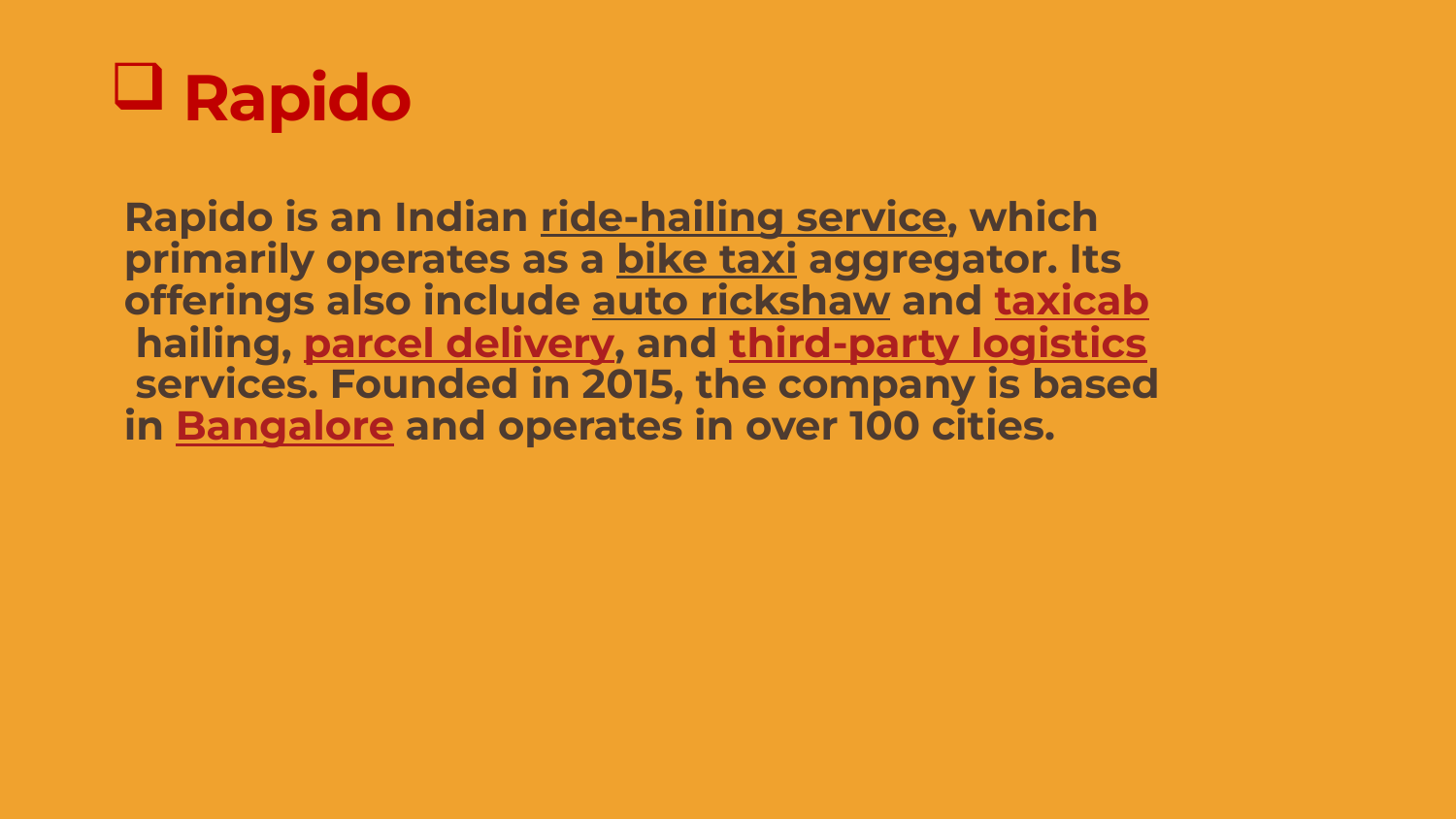

# Rapido
Rapido is an Indian ride-hailing service, which primarily operates as a bike taxi aggregator. Its offerings also include auto rickshaw and taxicab hailing, parcel delivery, and third-party logistics services. Founded in 2015, the company is based in Bangalore and operates in over 100 cities.